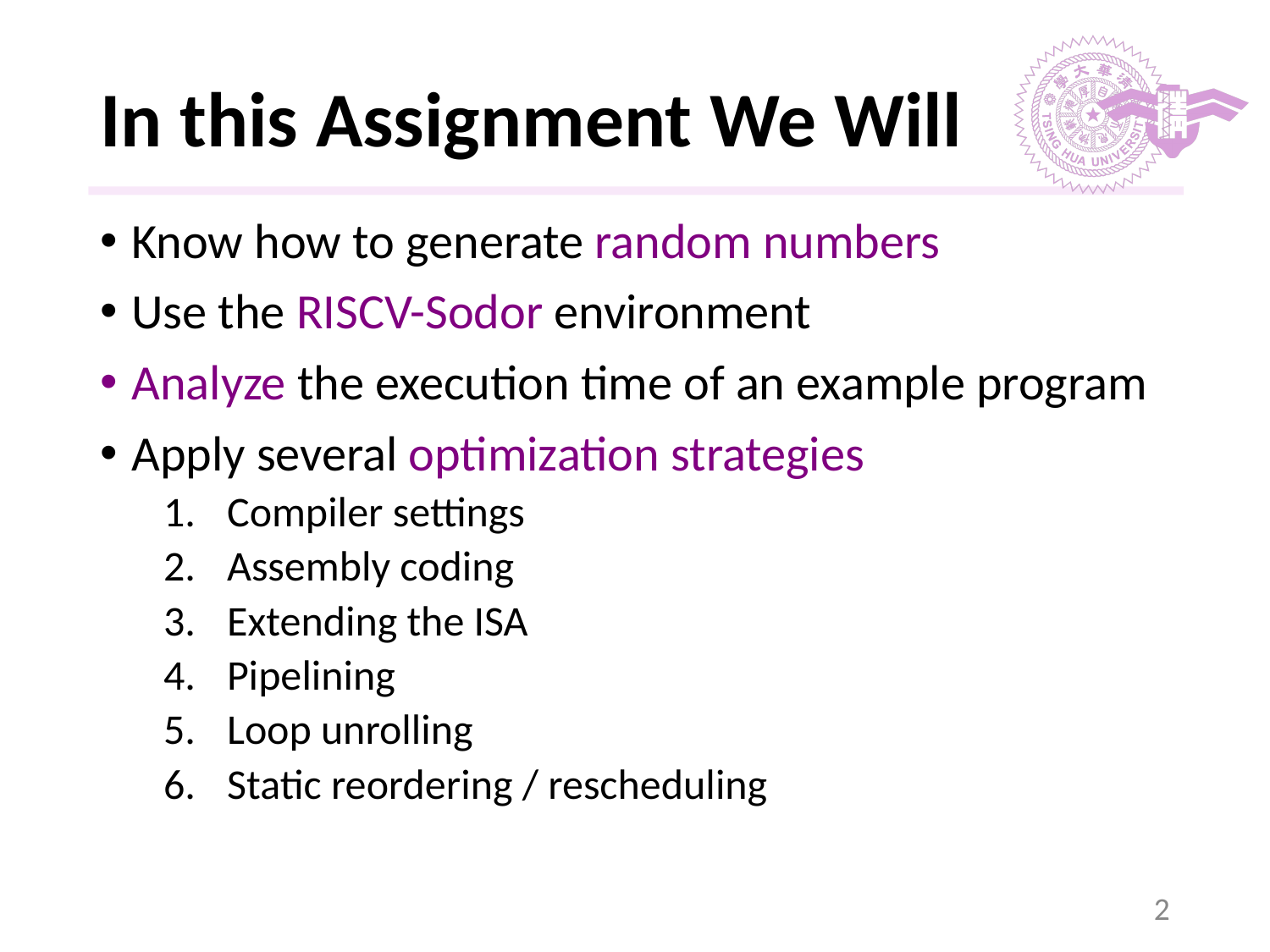

# In this Assignment We Will
Know how to generate random numbers
Use the RISCV-Sodor environment
Analyze the execution time of an example program
Apply several optimization strategies
Compiler settings
Assembly coding
Extending the ISA
Pipelining
Loop unrolling
Static reordering / rescheduling

2